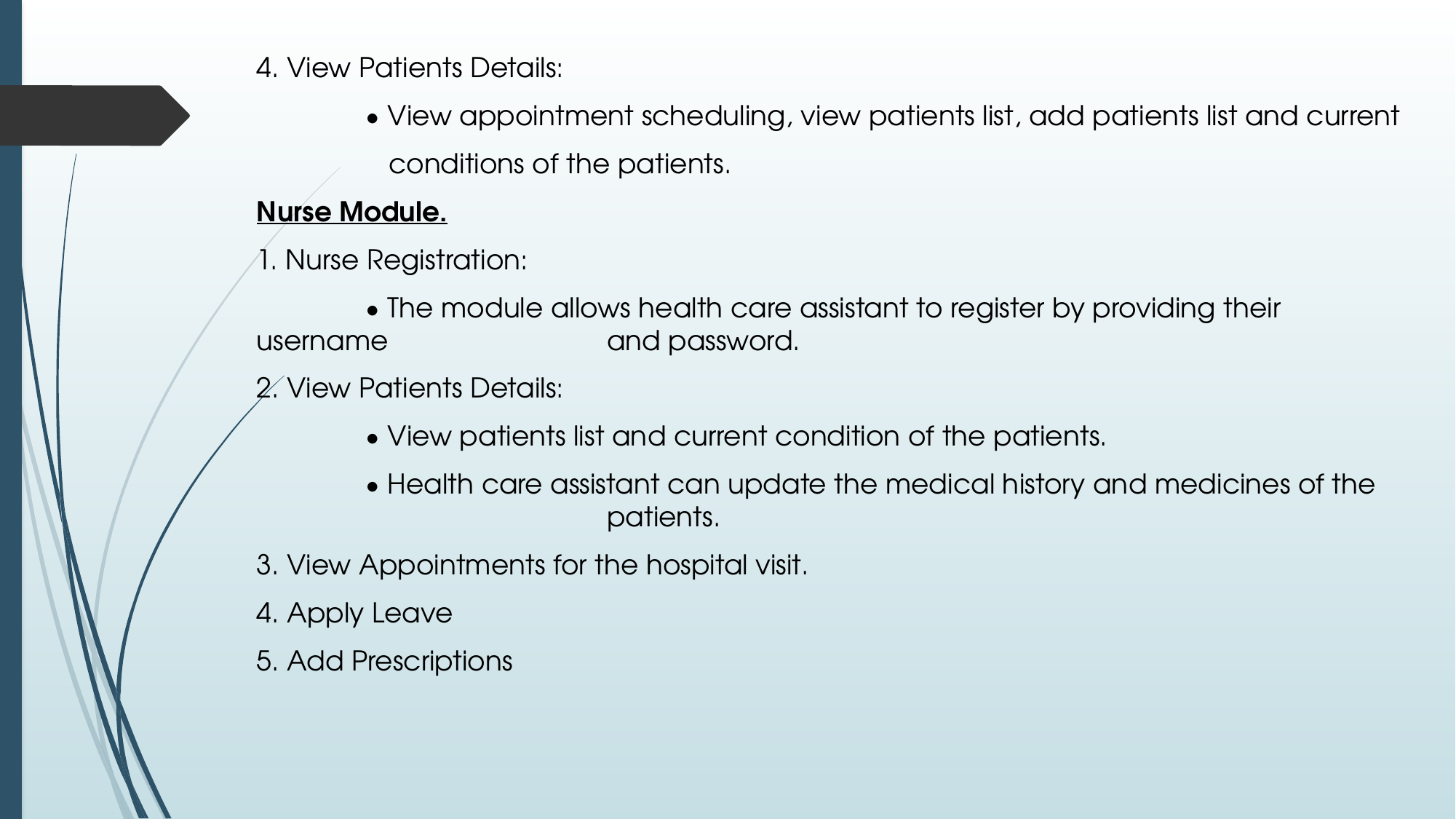

4. View Patients Details:
	• View appointment scheduling, view patients list, add patients list and current
	   conditions of the patients.
Nurse Module.
1. Nurse Registration:
	• The module allows health care assistant to register by providing their username 	    	   and password.
2. View Patients Details:
	• View patients list and current condition of the patients.
	• Health care assistant can update the medical history and medicines of the 	  		   patients.
3. View Appointments for the hospital visit.
4. Apply Leave
5. Add Prescriptions